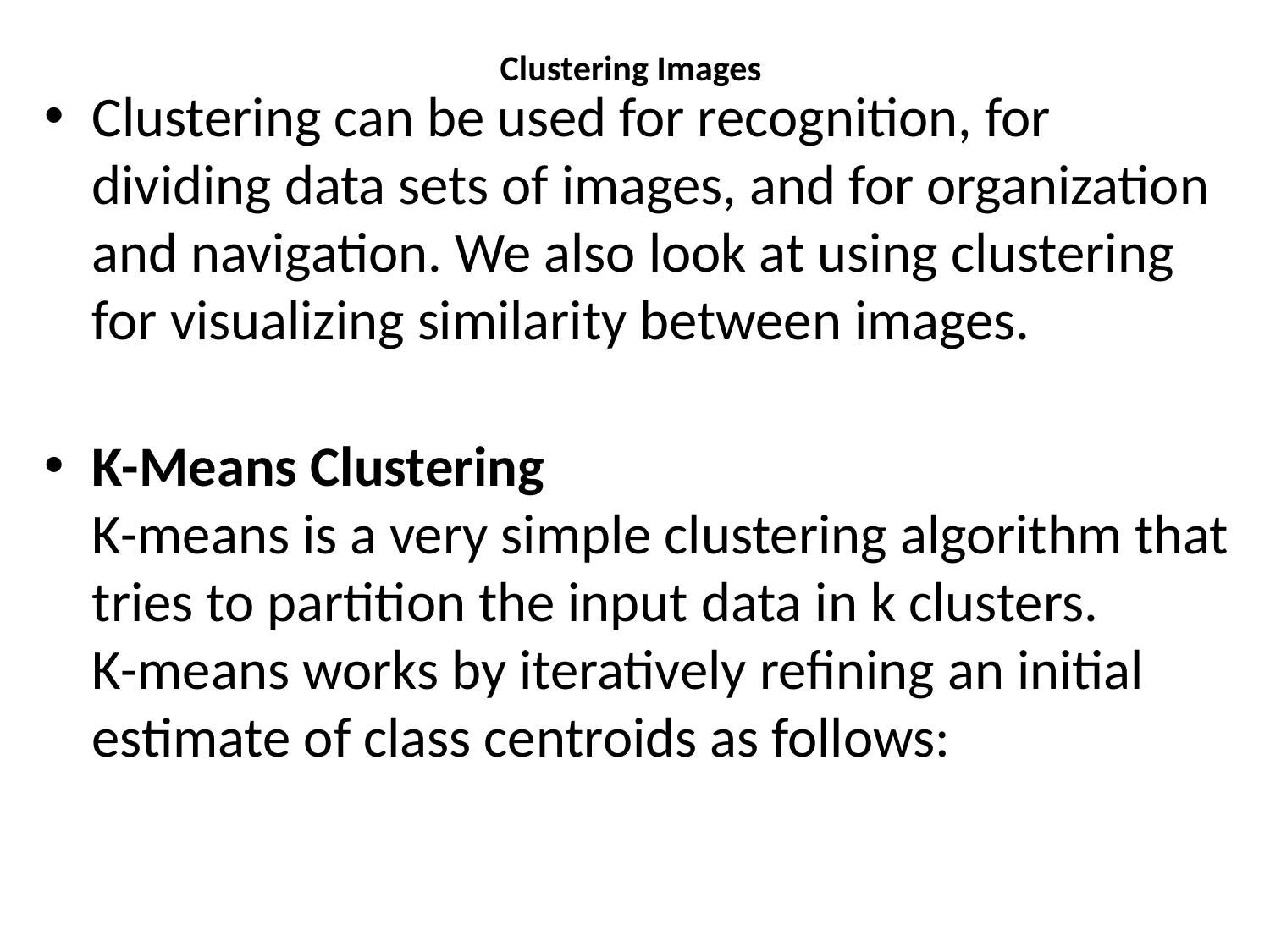

# Clustering Images
Clustering can be used for recognition, for
dividing data sets of images, and for organization and navigation. We also look at using clustering for visualizing similarity between images.
K-Means Clustering
K-means is a very simple clustering algorithm that tries to partition the input data in k clusters.
K-means works by iteratively refining an initial estimate of class centroids as follows: